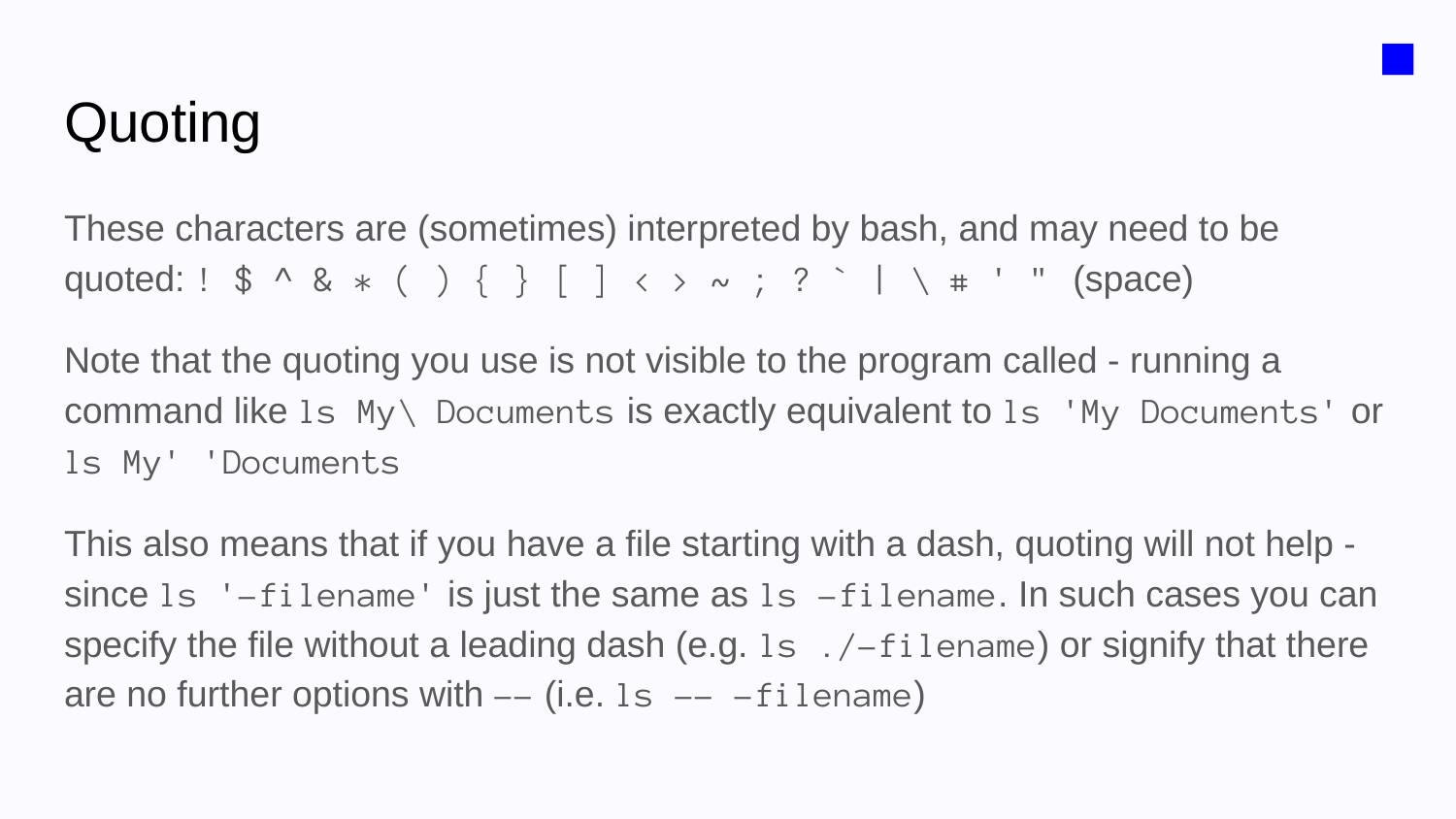

■
# Quoting
These characters are (sometimes) interpreted by bash, and may need to be quoted: ! $ ^ & * ( ) { } [ ] < > ~ ; ? ` | \ # ' " (space)
Note that the quoting you use is not visible to the program called - running a command like ls My\ Documents is exactly equivalent to ls 'My Documents' or ls My' 'Documents
This also means that if you have a file starting with a dash, quoting will not help - since ls '-filename' is just the same as ls -filename. In such cases you can specify the file without a leading dash (e.g. ls ./-filename) or signify that there are no further options with -- (i.e. ls -- -filename)